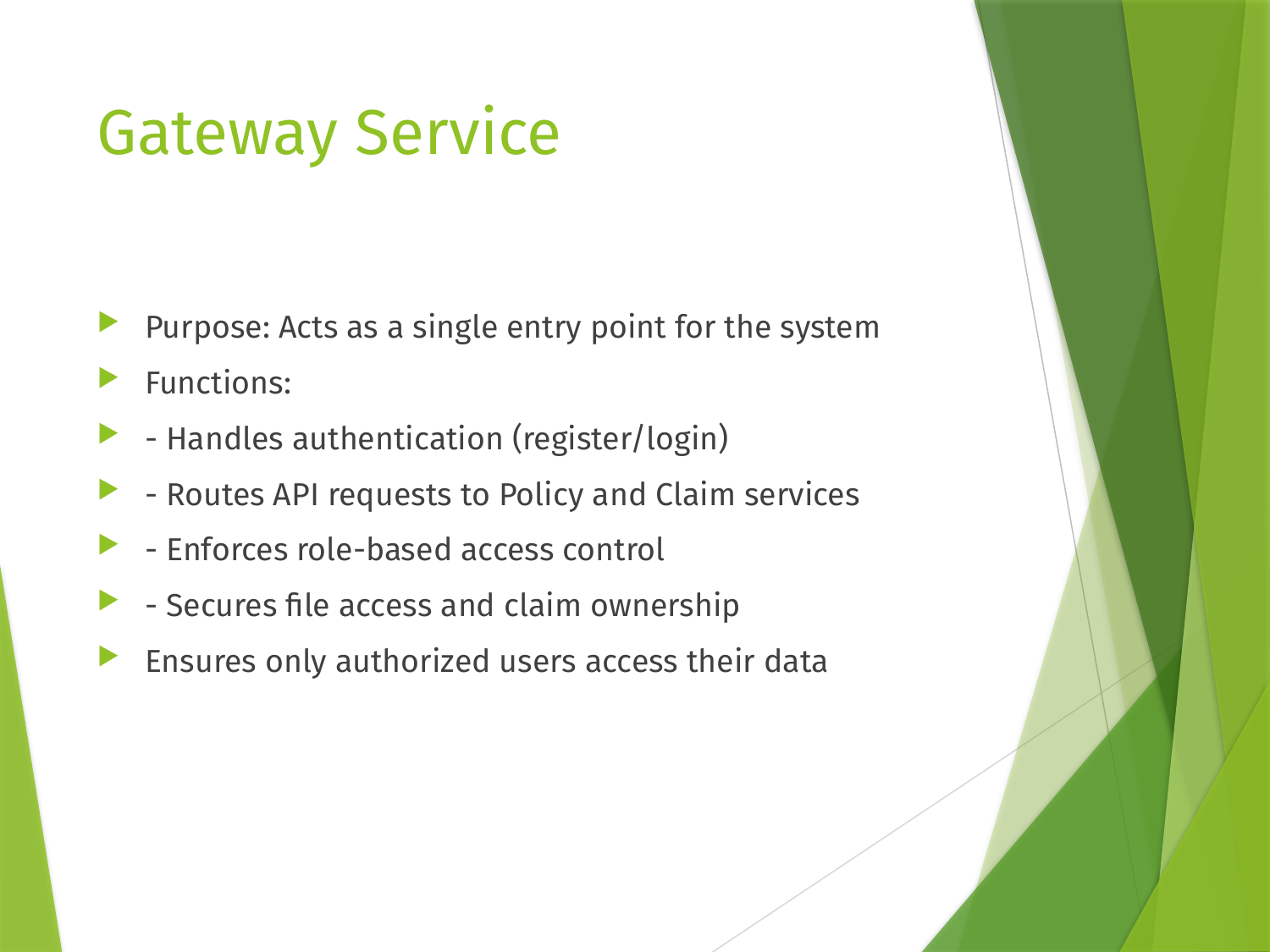

# Gateway Service
Purpose: Acts as a single entry point for the system
Functions:
- Handles authentication (register/login)
- Routes API requests to Policy and Claim services
- Enforces role-based access control
- Secures file access and claim ownership
Ensures only authorized users access their data